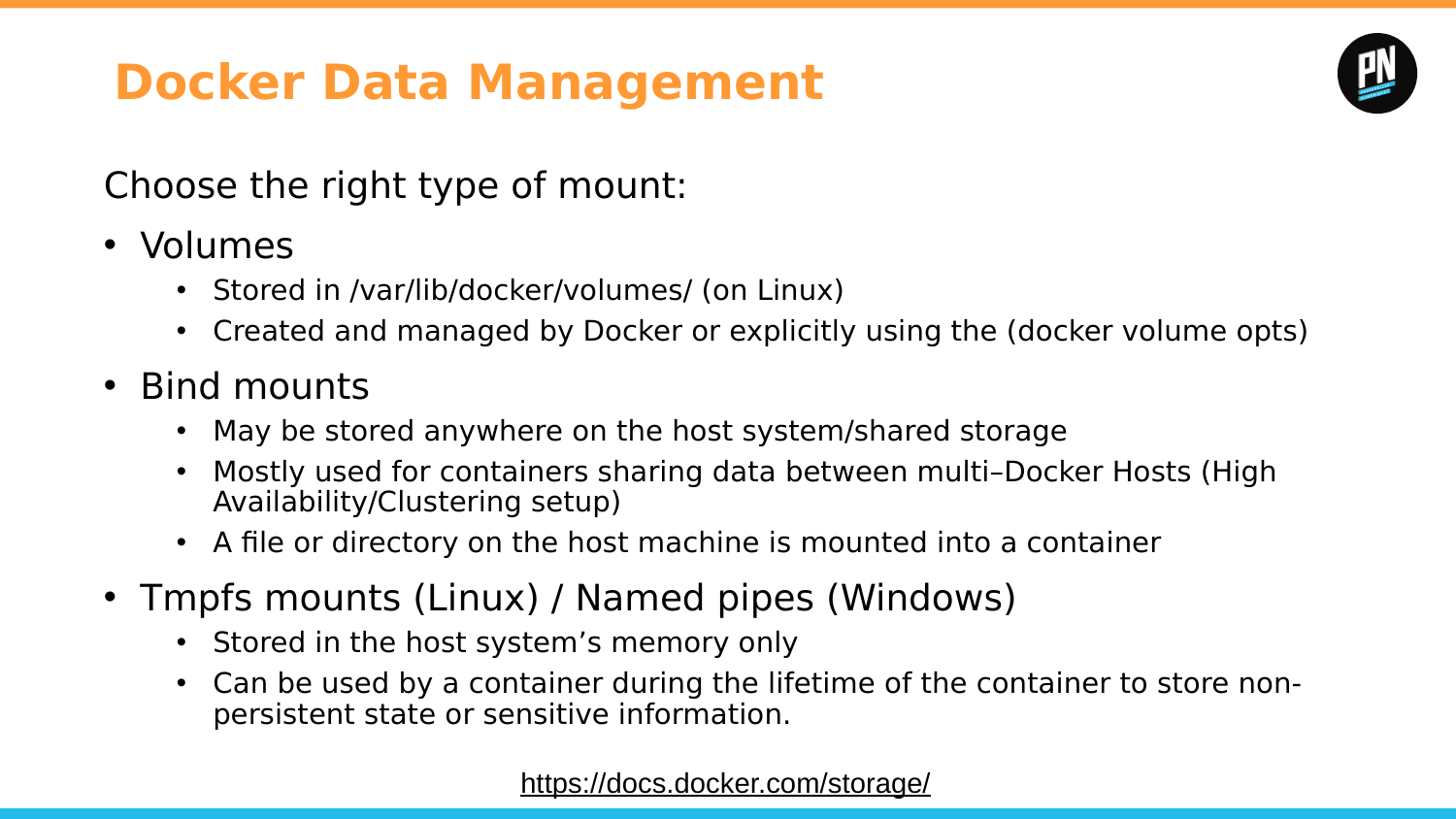

# Docker Data Management
Choose the right type of mount:
Volumes
Stored in /var/lib/docker/volumes/ (on Linux)
Created and managed by Docker or explicitly using the (docker volume opts)
Bind mounts
May be stored anywhere on the host system/shared storage
Mostly used for containers sharing data between multi–Docker Hosts (High Availability/Clustering setup)
A file or directory on the host machine is mounted into a container
Tmpfs mounts (Linux) / Named pipes (Windows)
Stored in the host system’s memory only
Can be used by a container during the lifetime of the container to store non-persistent state or sensitive information.
https://docs.docker.com/storage/